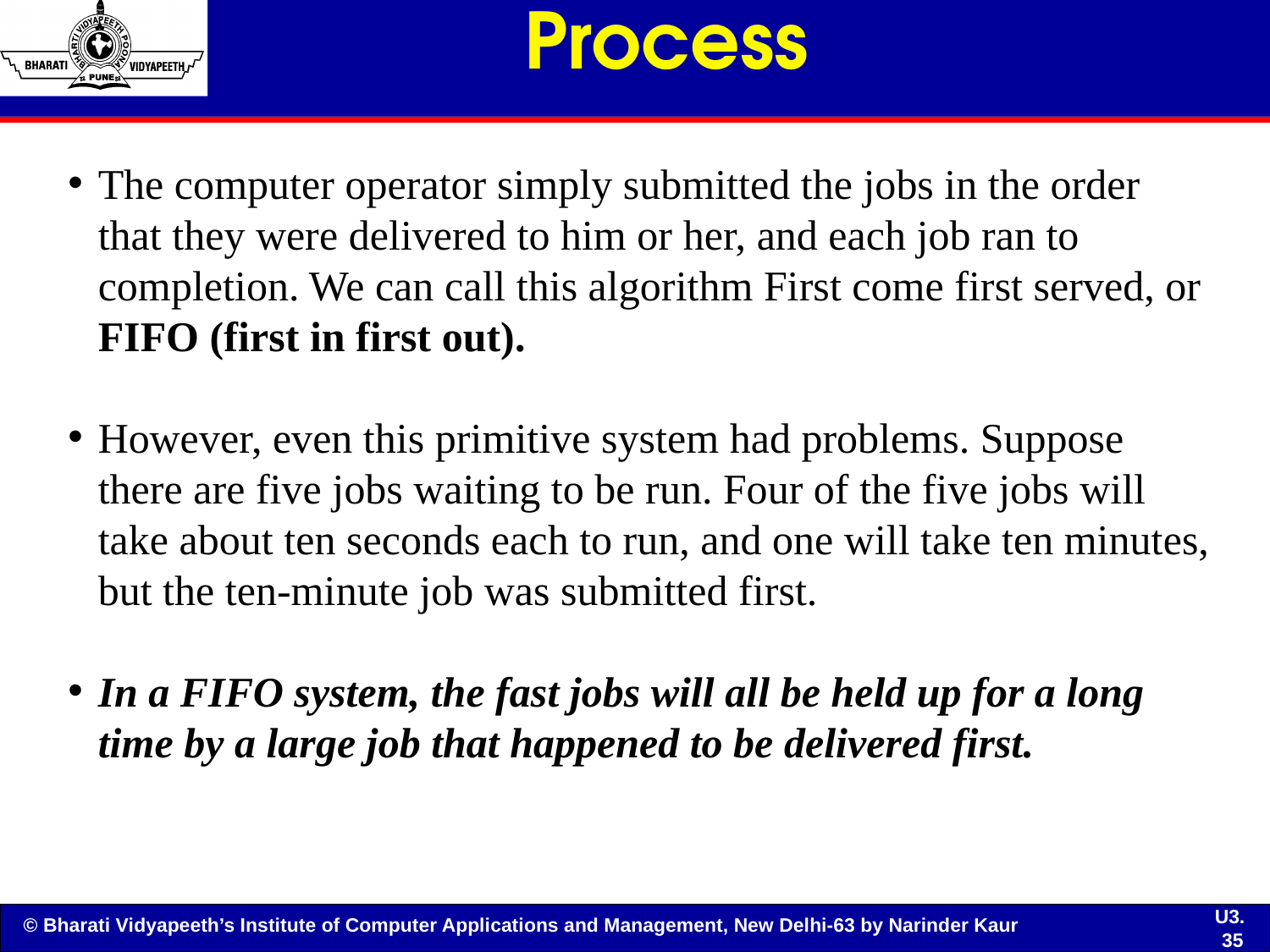

# Process

The computer operator simply submitted the jobs in the order that they were delivered to him or her, and each job ran to completion. We can call this algorithm First come first served, or FIFO (first in first out).

However, even this primitive system had problems. Suppose there are five jobs waiting to be run. Four of the five jobs will take about ten seconds each to run, and one will take ten minutes, but the ten-minute job was submitted first.

In a FIFO system, the fast jobs will all be held up for a long time by a large job that happened to be delivered first.